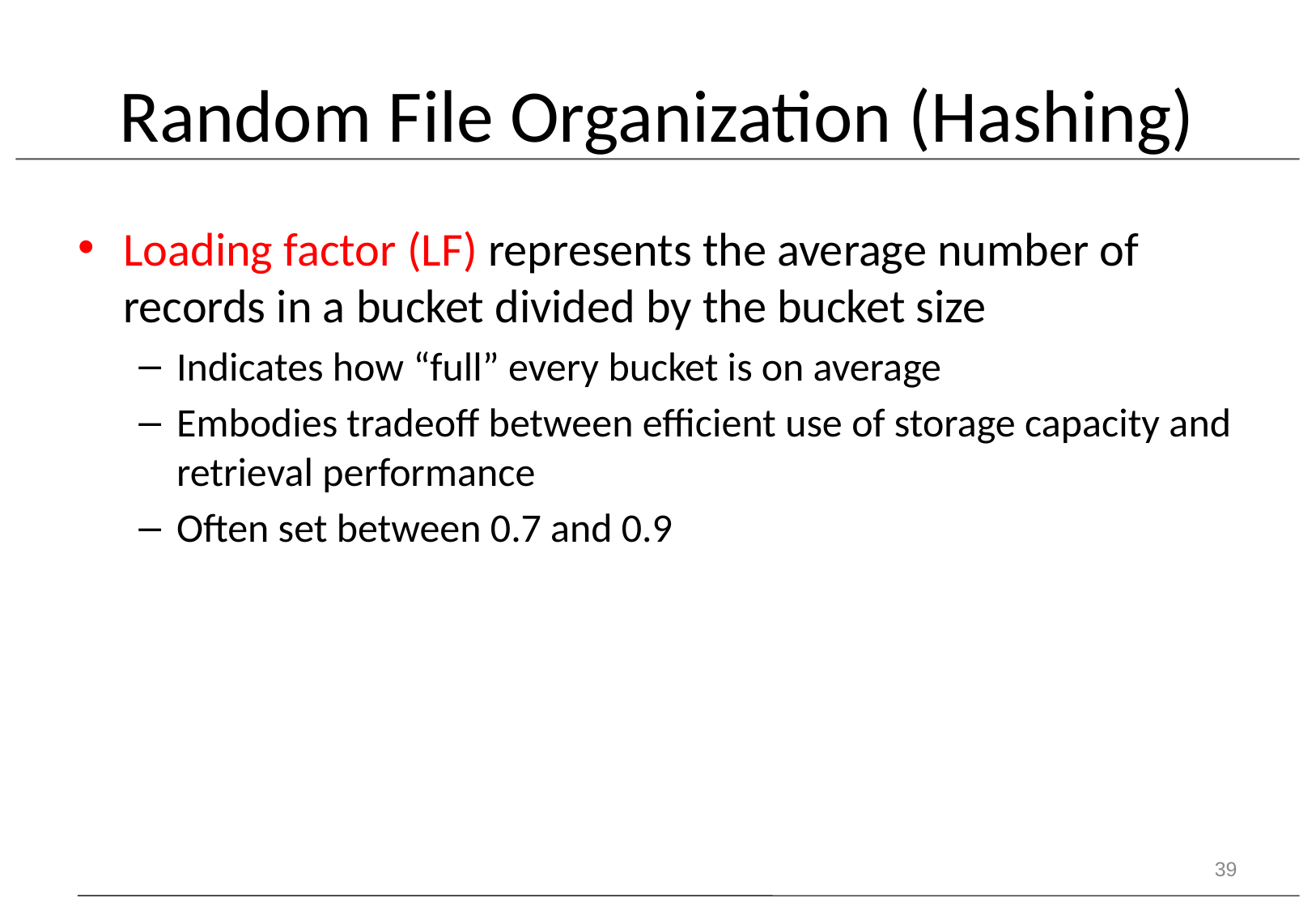

# Random File Organization (Hashing)
Loading factor (LF) represents the average number of records in a bucket divided by the bucket size
Indicates how “full” every bucket is on average
Embodies tradeoff between efficient use of storage capacity and retrieval performance
Often set between 0.7 and 0.9

39